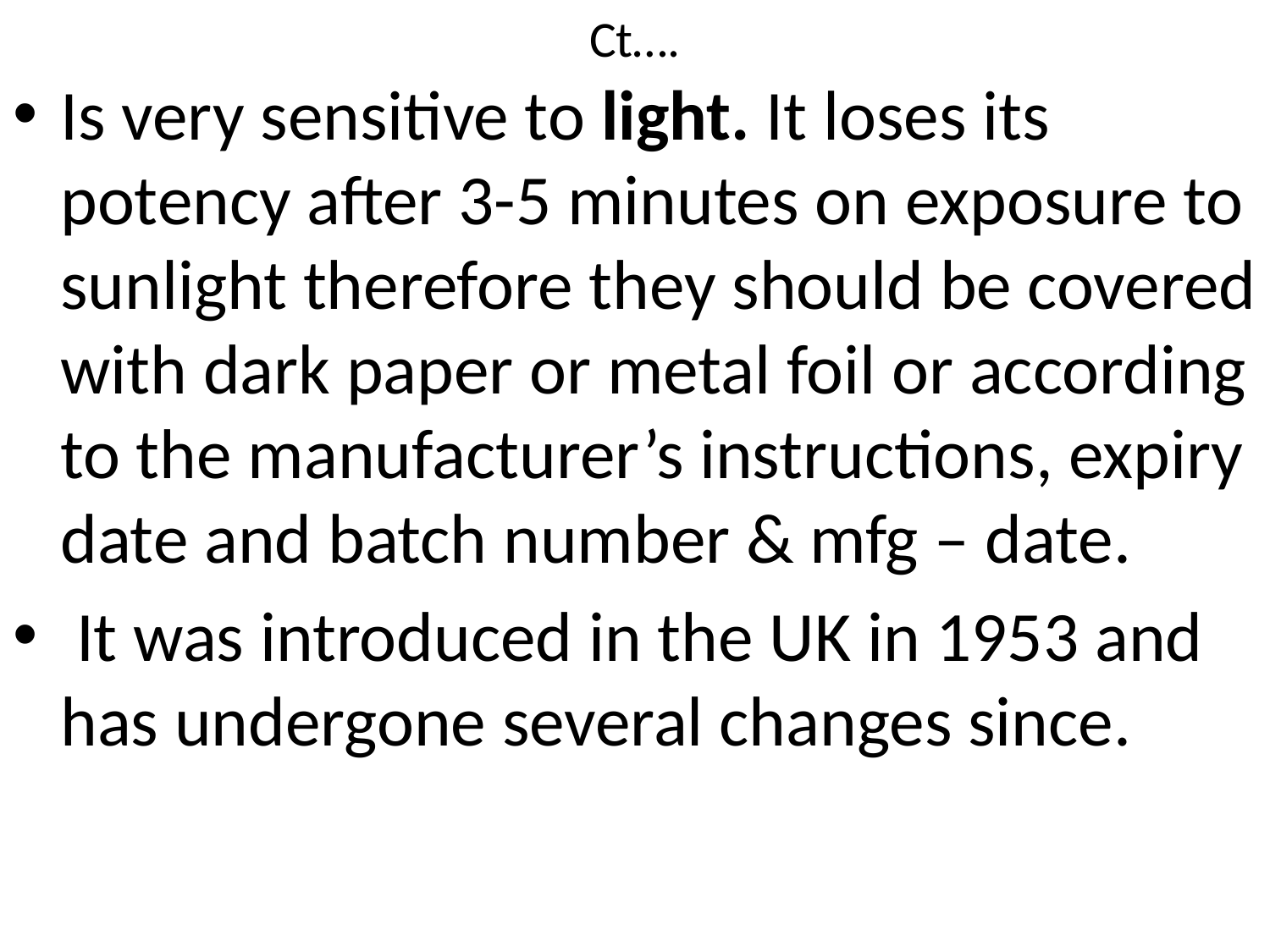

# Ct….
Is very sensitive to light. It loses its potency after 3-5 minutes on exposure to sunlight therefore they should be covered with dark paper or metal foil or according to the manufacturer’s instructions, expiry date and batch number & mfg – date.
 It was introduced in the UK in 1953 and has undergone several changes since.